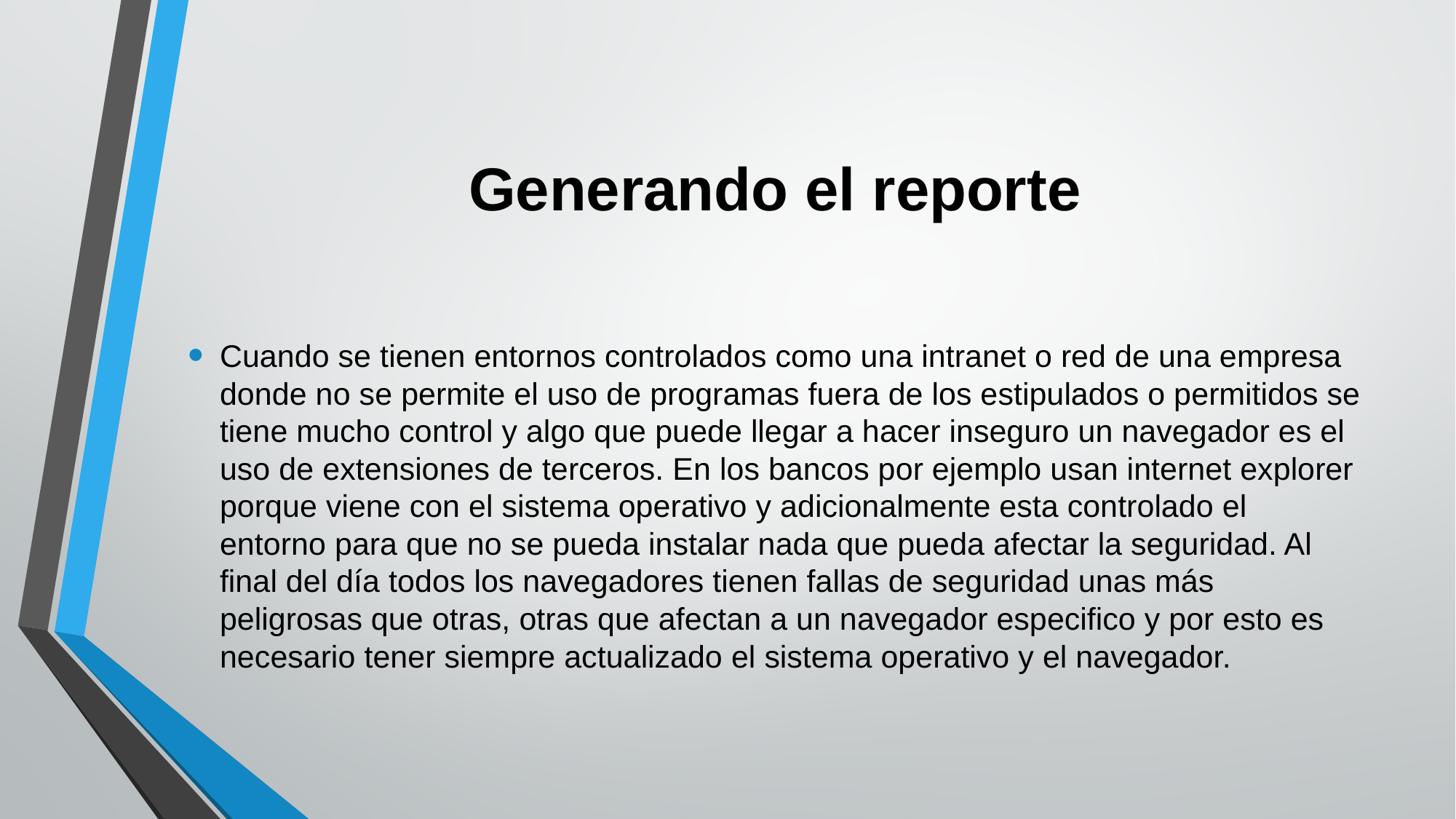

# Generando el reporte
Cuando se tienen entornos controlados como una intranet o red de una empresa donde no se permite el uso de programas fuera de los estipulados o permitidos se tiene mucho control y algo que puede llegar a hacer inseguro un navegador es el uso de extensiones de terceros. En los bancos por ejemplo usan internet explorer porque viene con el sistema operativo y adicionalmente esta controlado el entorno para que no se pueda instalar nada que pueda afectar la seguridad. Al final del día todos los navegadores tienen fallas de seguridad unas más peligrosas que otras, otras que afectan a un navegador especifico y por esto es necesario tener siempre actualizado el sistema operativo y el navegador.